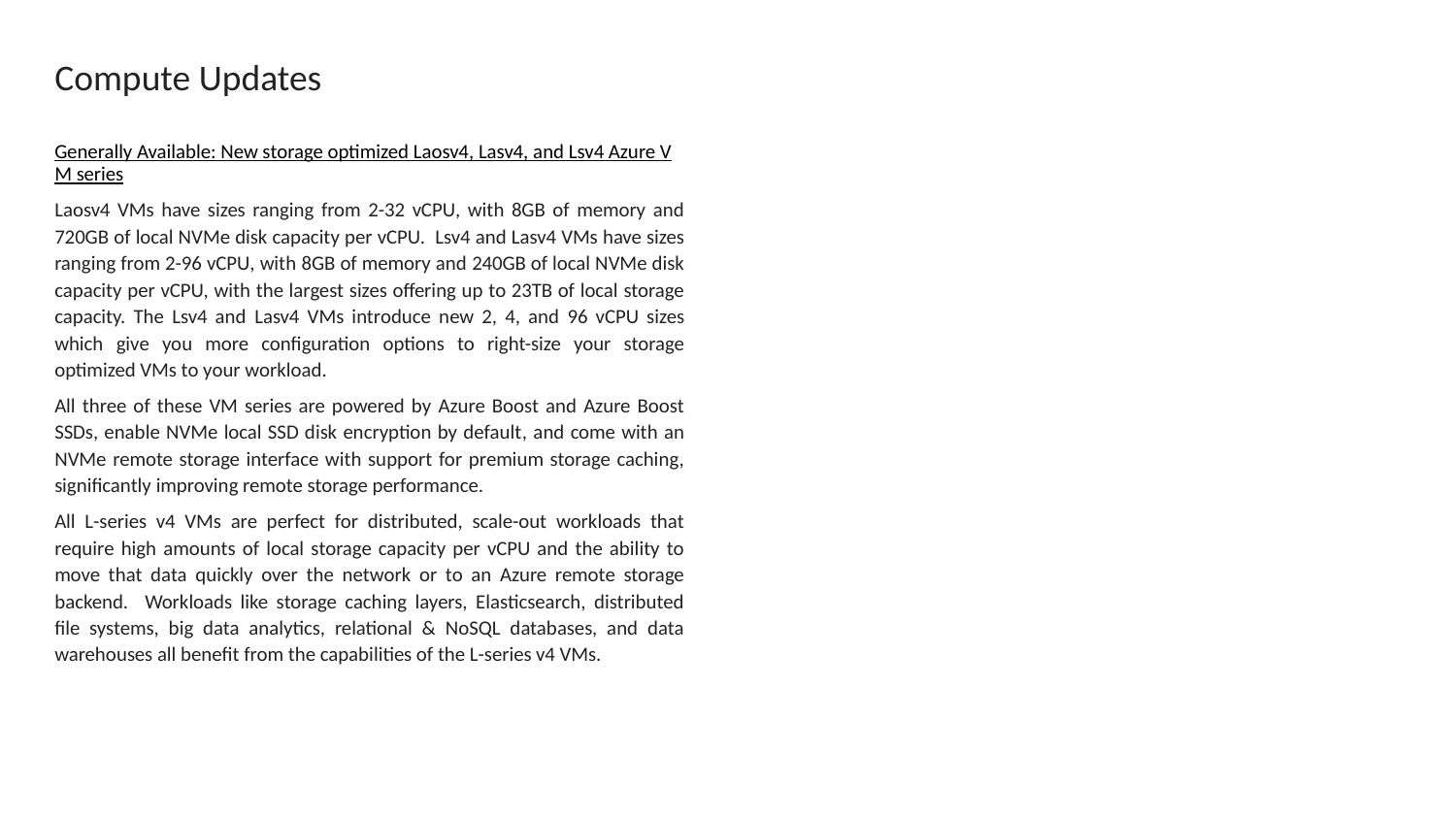

# Compute Updates
Generally Available: New storage optimized Laosv4, Lasv4, and Lsv4 Azure VM series
Laosv4 VMs have sizes ranging from 2-32 vCPU, with 8GB of memory and 720GB of local NVMe disk capacity per vCPU.  Lsv4 and Lasv4 VMs have sizes ranging from 2-96 vCPU, with 8GB of memory and 240GB of local NVMe disk capacity per vCPU, with the largest sizes offering up to 23TB of local storage capacity. The Lsv4 and Lasv4 VMs introduce new 2, 4, and 96 vCPU sizes which give you more configuration options to right-size your storage optimized VMs to your workload.
All three of these VM series are powered by Azure Boost and Azure Boost SSDs, enable NVMe local SSD disk encryption by default, and come with an NVMe remote storage interface with support for premium storage caching, significantly improving remote storage performance.
All L-series v4 VMs are perfect for distributed, scale-out workloads that require high amounts of local storage capacity per vCPU and the ability to move that data quickly over the network or to an Azure remote storage backend.  Workloads like storage caching layers, Elasticsearch, distributed file systems, big data analytics, relational & NoSQL databases, and data warehouses all benefit from the capabilities of the L-series v4 VMs.